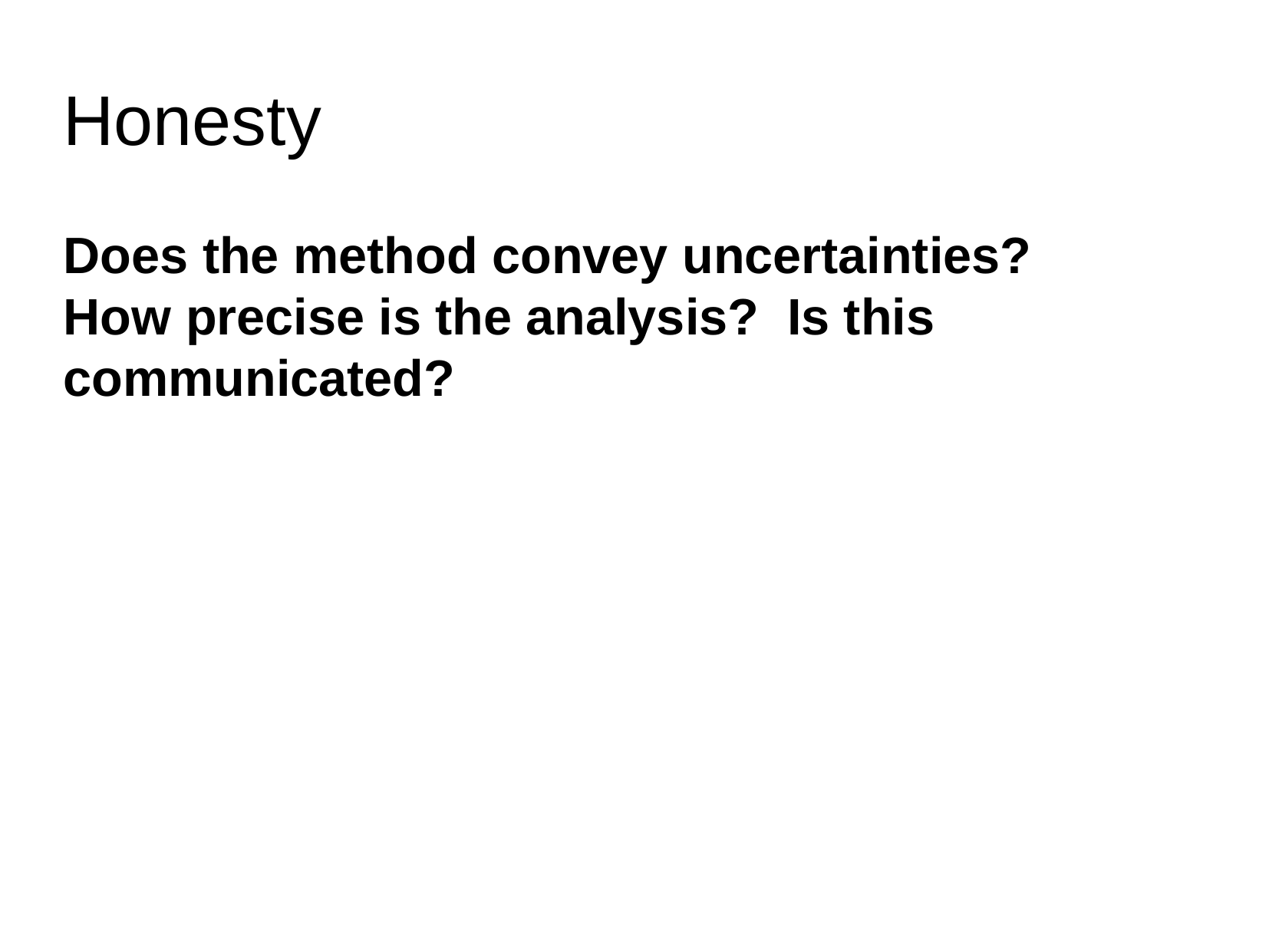

Honesty
Does the method convey uncertainties?
How precise is the analysis?  Is this communicated?